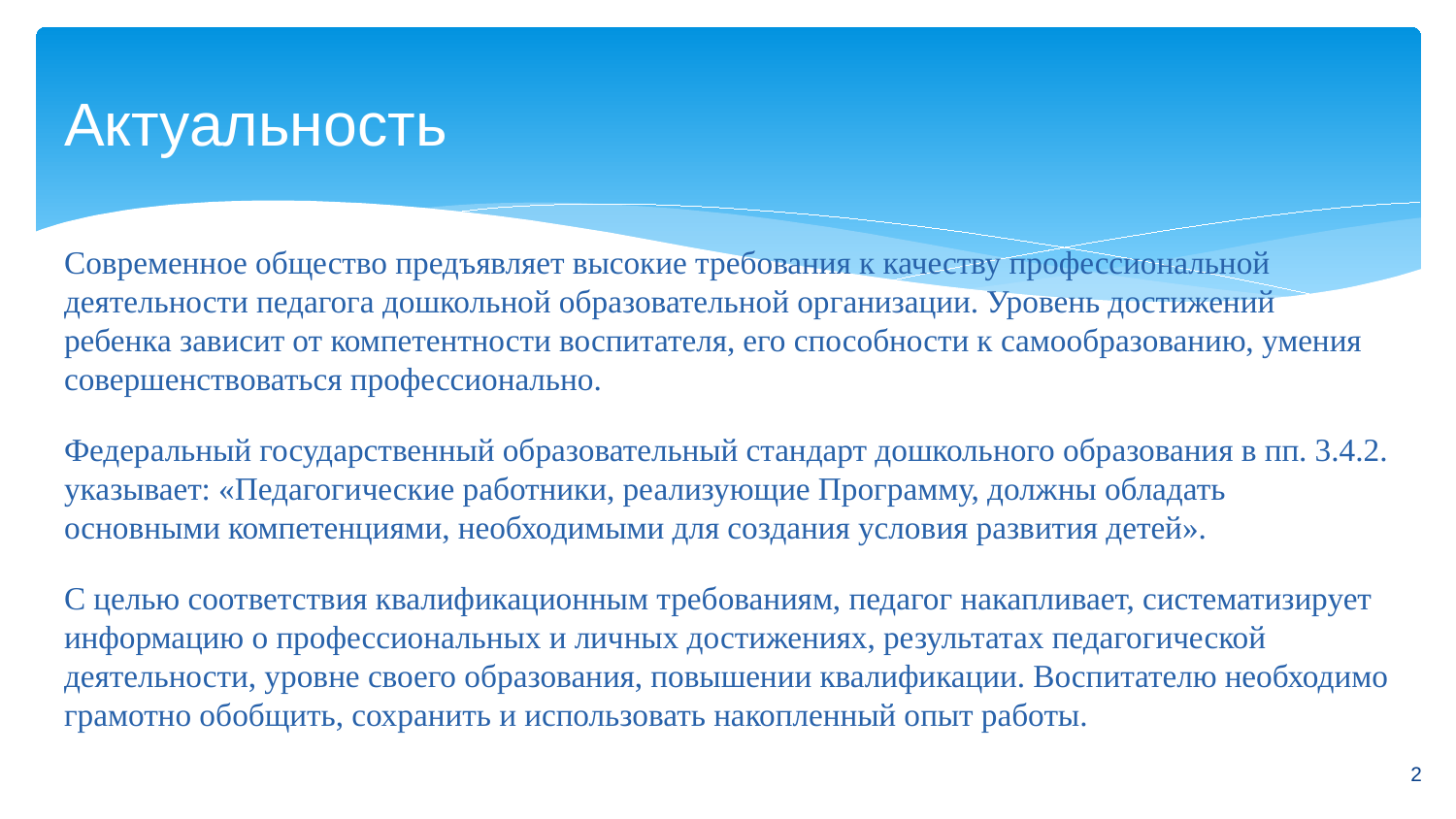

# Актуальность
Современное общество предъявляет высокие требования к качеству профессиональной деятельности педагога дошкольной образовательной организации. Уровень достижений ребенка зависит от компетентности воспитателя, его способности к самообразованию, умения совершенствоваться профессионально.
Федеральный государственный образовательный стандарт дошкольного образования в пп. 3.4.2. указывает: «Педагогические работники, реализующие Программу, должны обладать основными компетенциями, необходимыми для создания условия развития детей».
С целью соответствия квалификационным требованиям, педагог накапливает, систематизирует информацию о профессиональных и личных достижениях, результатах педагогической деятельности, уровне своего образования, повышении квалификации. Воспитателю необходимо грамотно обобщить, сохранить и использовать накопленный опыт работы.

2